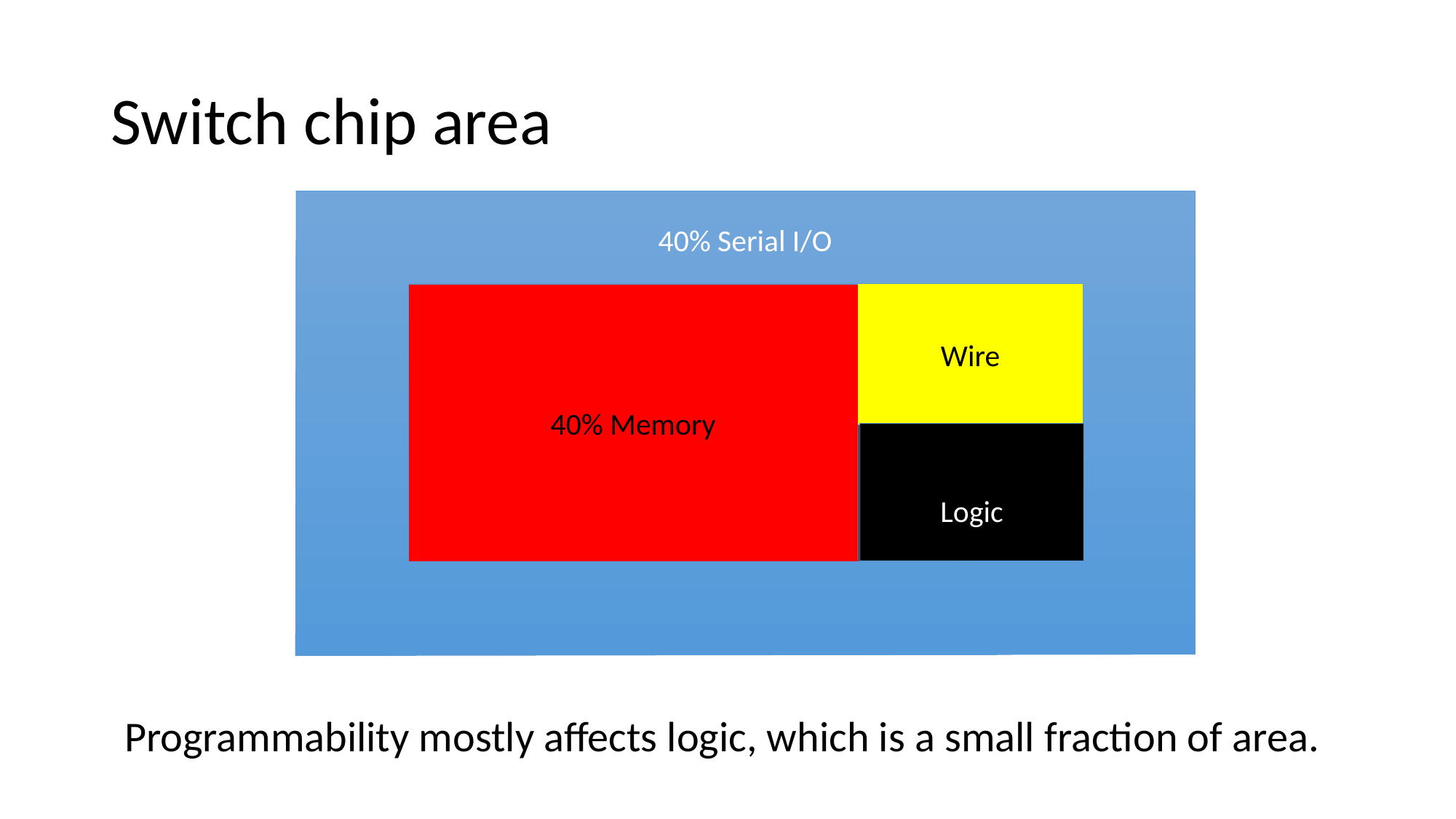

# Switch chip area
40% Serial I/O

40% Memory
10% Wire
Wire

Logic
10% Logic
Programmability mostly affects logic, which is a small fraction of area.